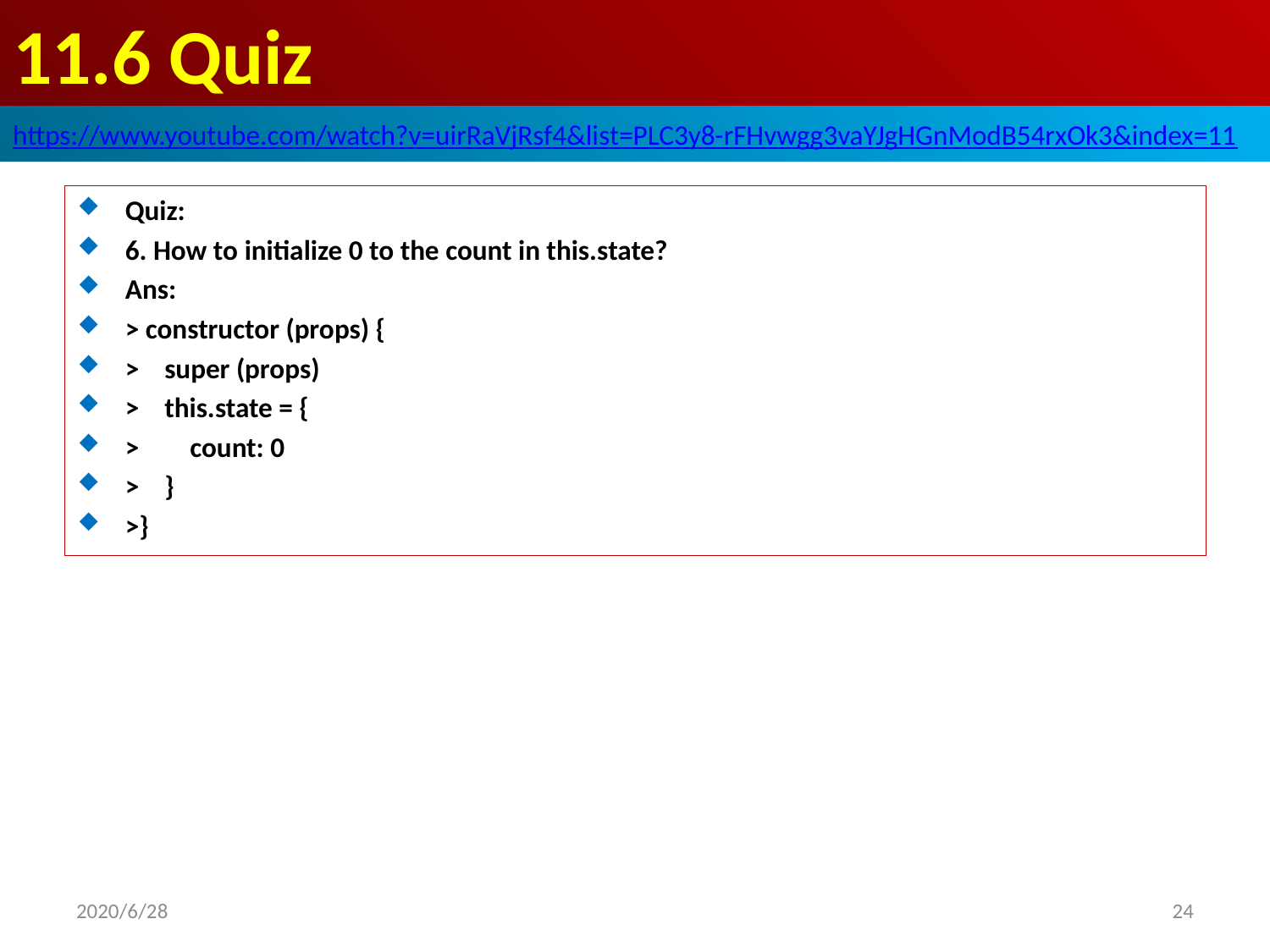

# 11.6 Quiz
https://www.youtube.com/watch?v=uirRaVjRsf4&list=PLC3y8-rFHvwgg3vaYJgHGnModB54rxOk3&index=11
Quiz:
6. How to initialize 0 to the count in this.state?
Ans:
> constructor (props) {
>    super (props)
>    this.state = {
>        count: 0
>    }
>}
2020/6/28
24